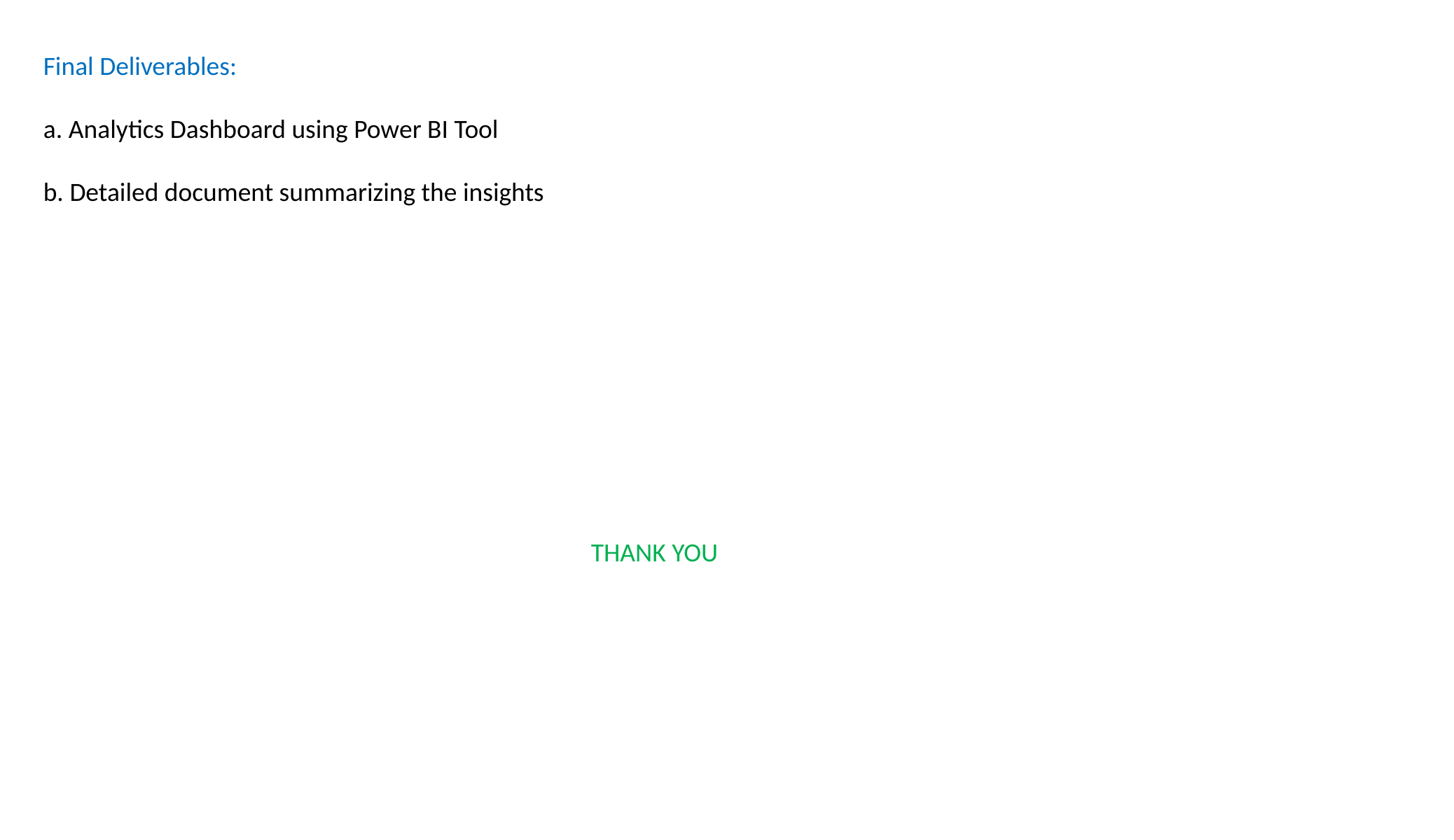

# Final Deliverables: a. Analytics Dashboard using Power BI Tool b. Detailed document summarizing the insights
THANK YOU